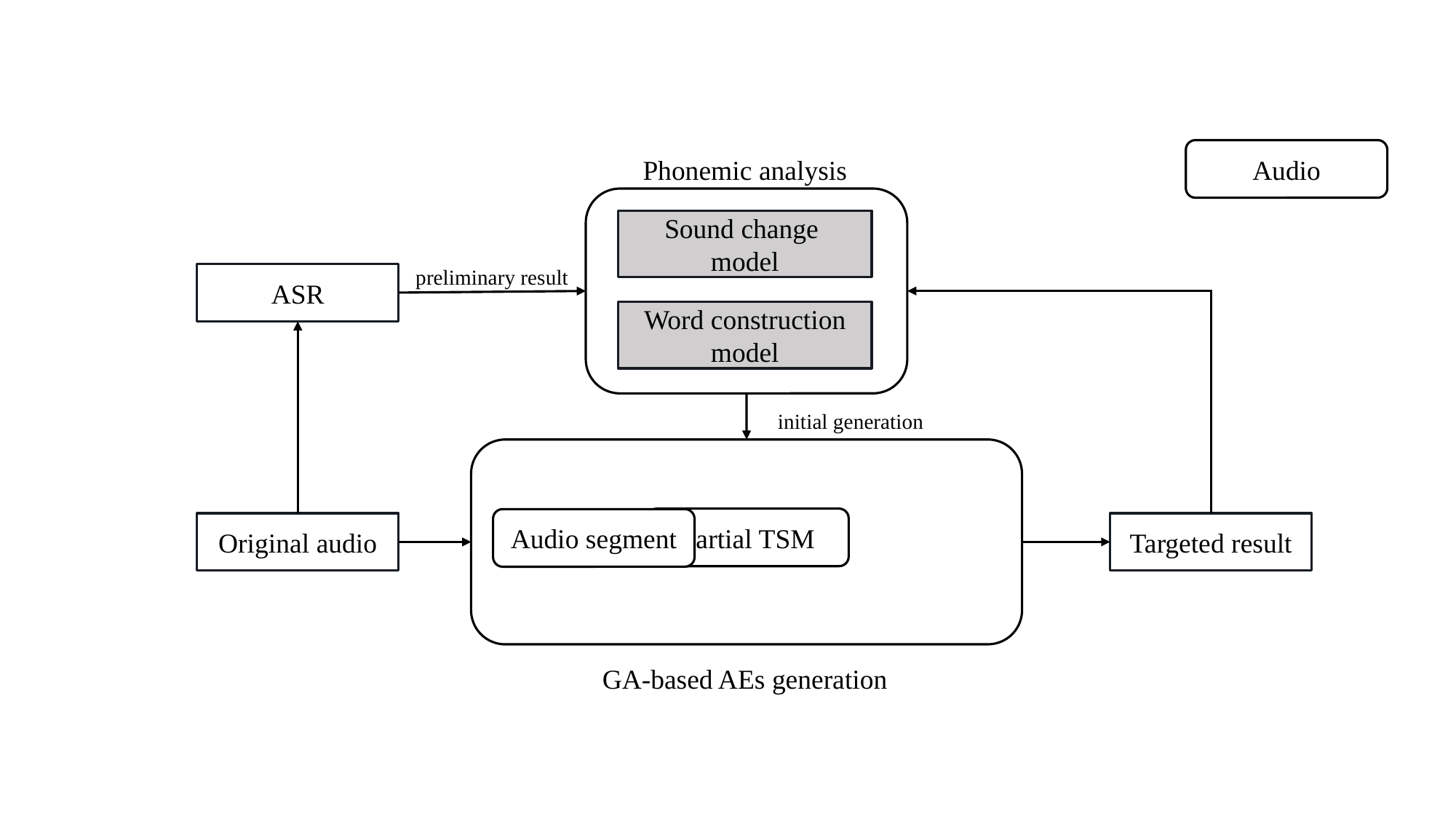

Audio
Phonemic analysis

Sound change
model
preliminary result
ASR
Word construction model
initial generation

Partial TSM
Audio segment
Original audio
Targeted result
GA-based AEs generation